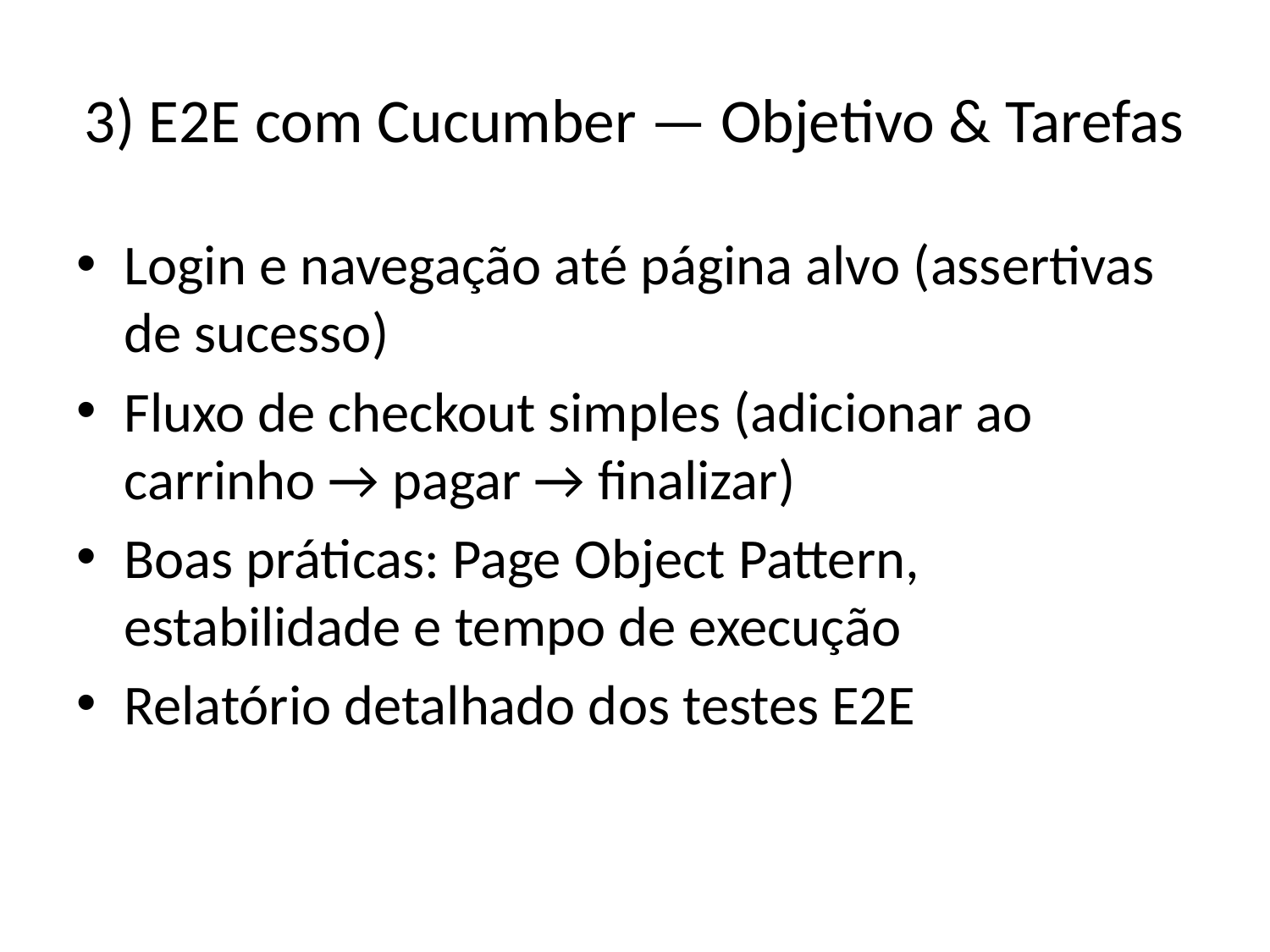

# 3) E2E com Cucumber — Objetivo & Tarefas
Login e navegação até página alvo (assertivas de sucesso)
Fluxo de checkout simples (adicionar ao carrinho → pagar → finalizar)
Boas práticas: Page Object Pattern, estabilidade e tempo de execução
Relatório detalhado dos testes E2E